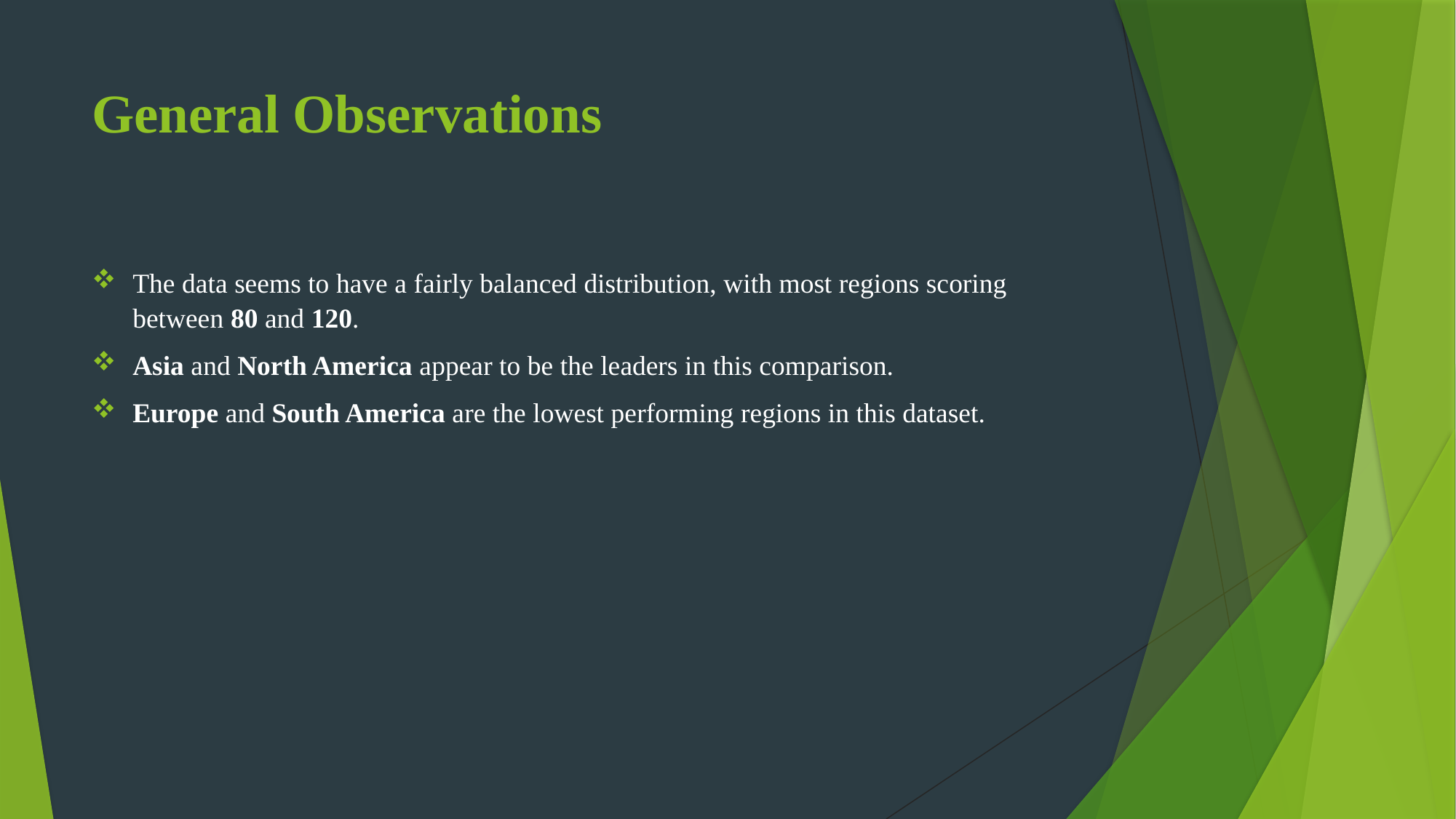

# General Observations
The data seems to have a fairly balanced distribution, with most regions scoring between 80 and 120.
Asia and North America appear to be the leaders in this comparison.
Europe and South America are the lowest performing regions in this dataset.